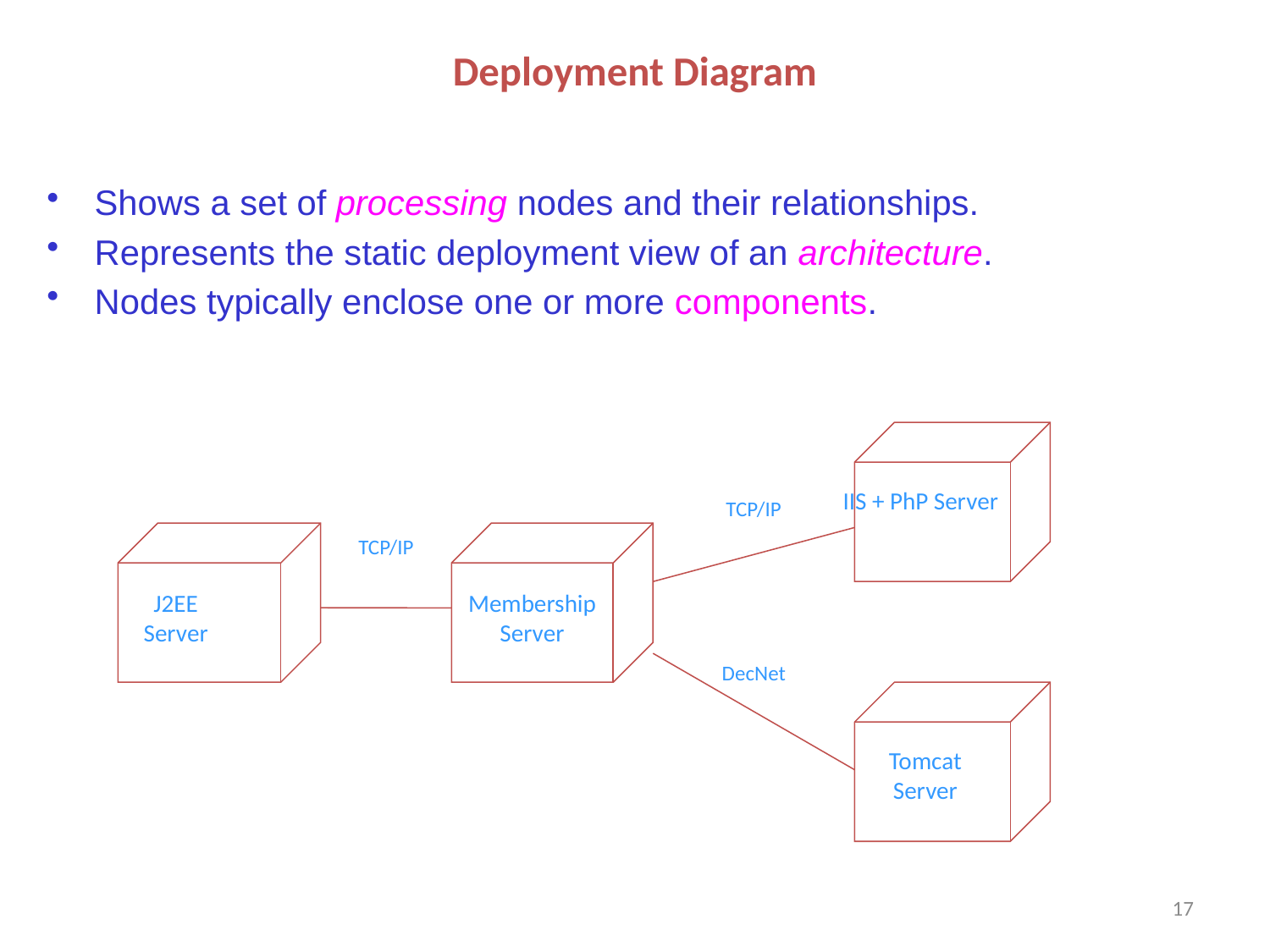

# Deployment Diagram
Shows a set of processing nodes and their relationships.
Represents the static deployment view of an architecture.
Nodes typically enclose one or more components.

IIS + PhP Server
TCP/IP

TCP/IP

J2EE Server
Membership Server

DecNet

Tomcat Server
17